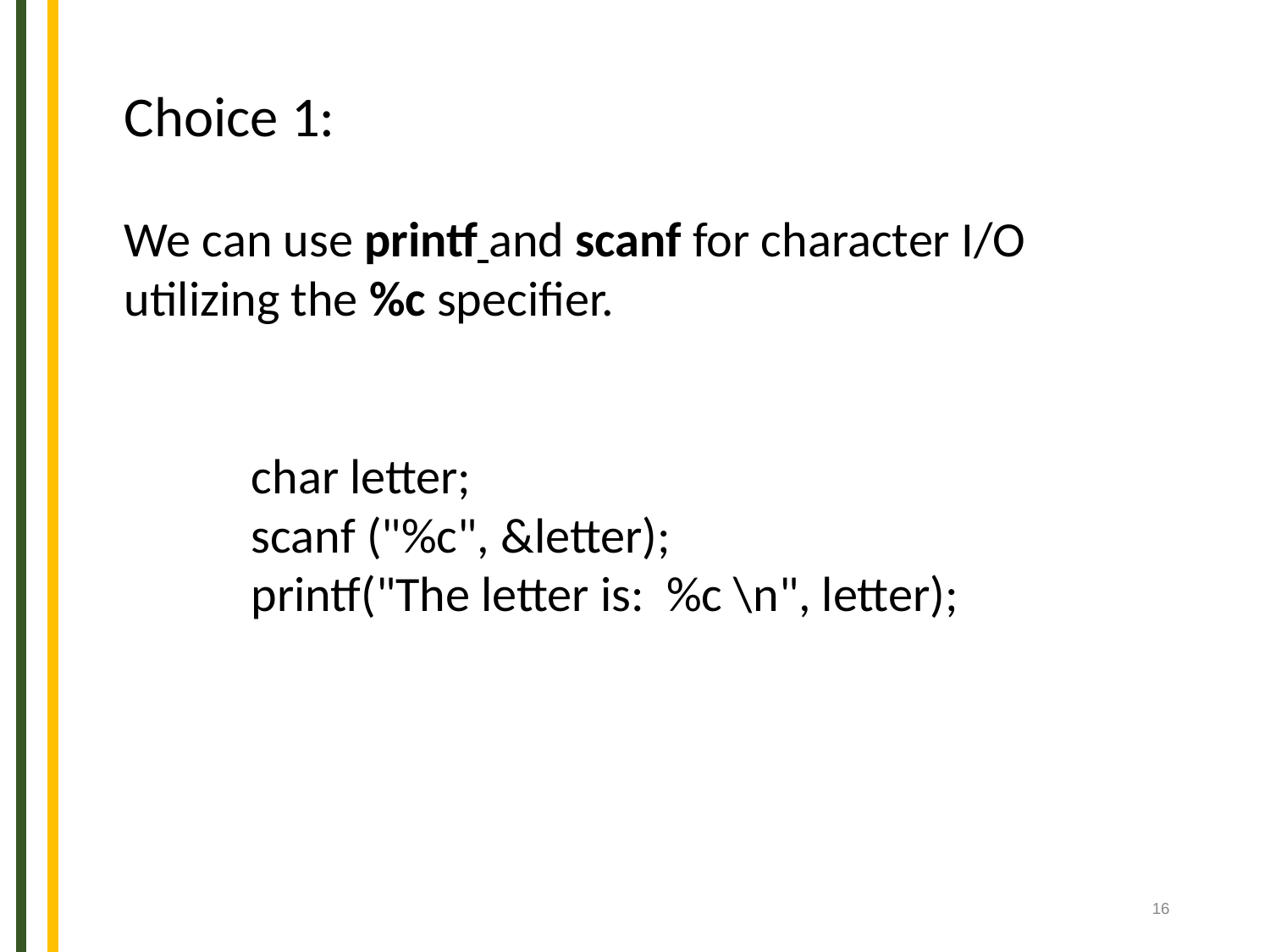

Choice 1:

We can use printf and scanf for character I/O
utilizing the %c specifier.

	char letter;
	scanf ("%c", &letter);
	printf("The letter is:  %c \n", letter);
16